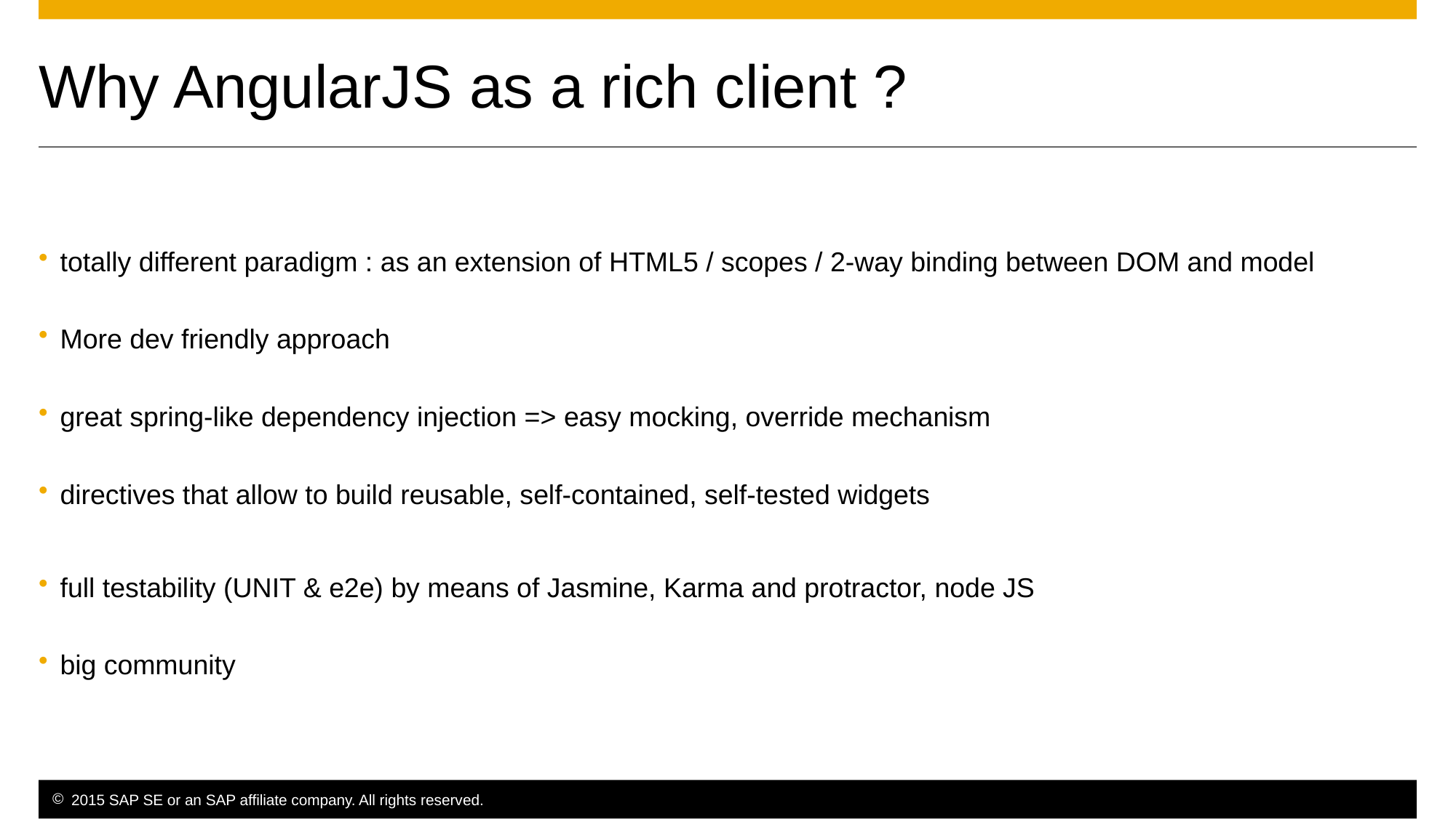

# Why AngularJS as a rich client ?

totally different paradigm : as an extension of HTML5 / scopes / 2-way binding between DOM and model

More dev friendly approach

great spring-like dependency injection => easy mocking, override mechanism

directives that allow to build reusable, self-contained, self-tested widgets

full testability (UNIT & e2e) by means of Jasmine, Karma and protractor, node JS

big community